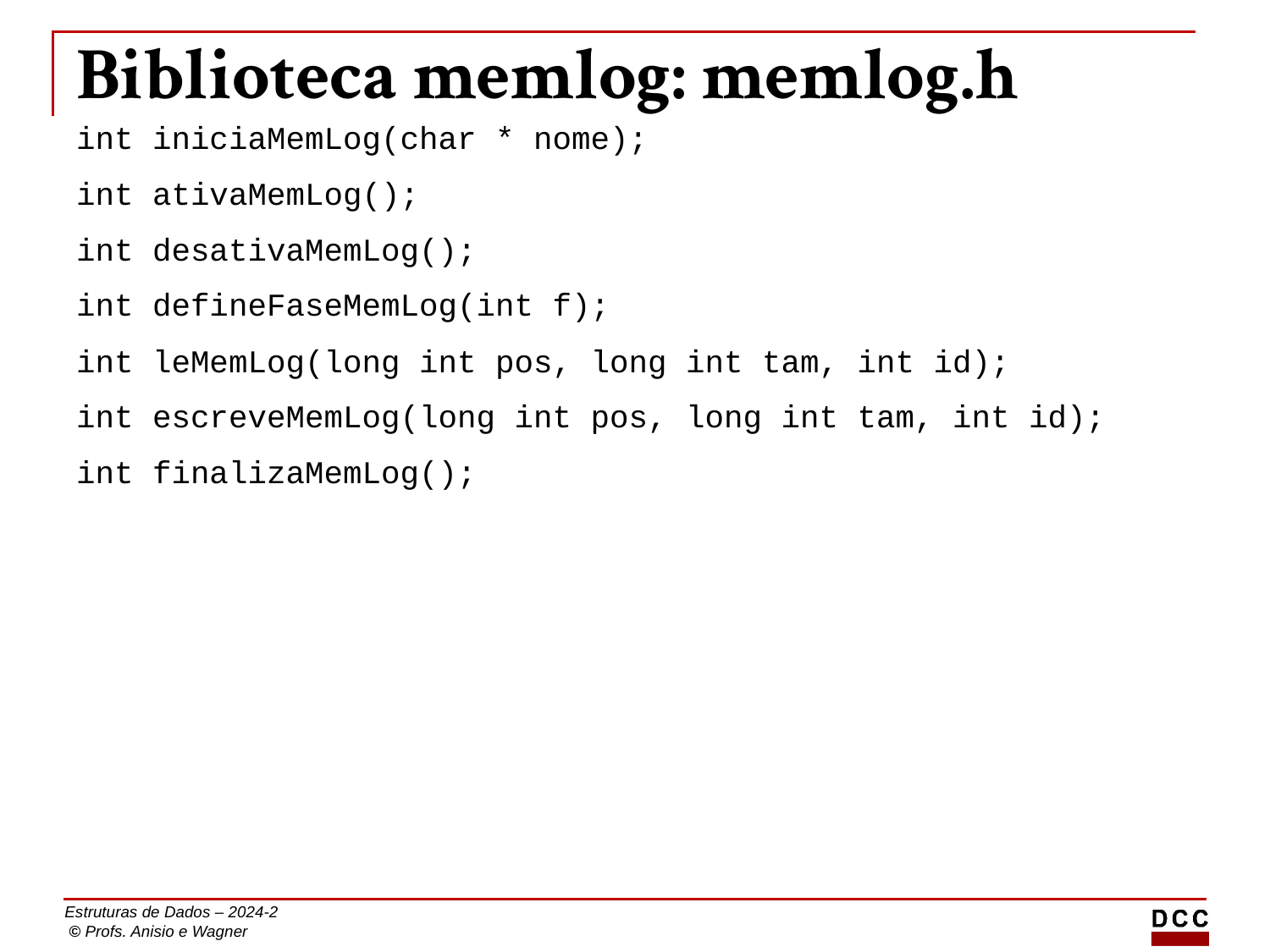

# Biblioteca memlog: memlog.h
int iniciaMemLog(char * nome);
int ativaMemLog();
int desativaMemLog();
int defineFaseMemLog(int f);
int leMemLog(long int pos, long int tam, int id);
int escreveMemLog(long int pos, long int tam, int id);
int finalizaMemLog();